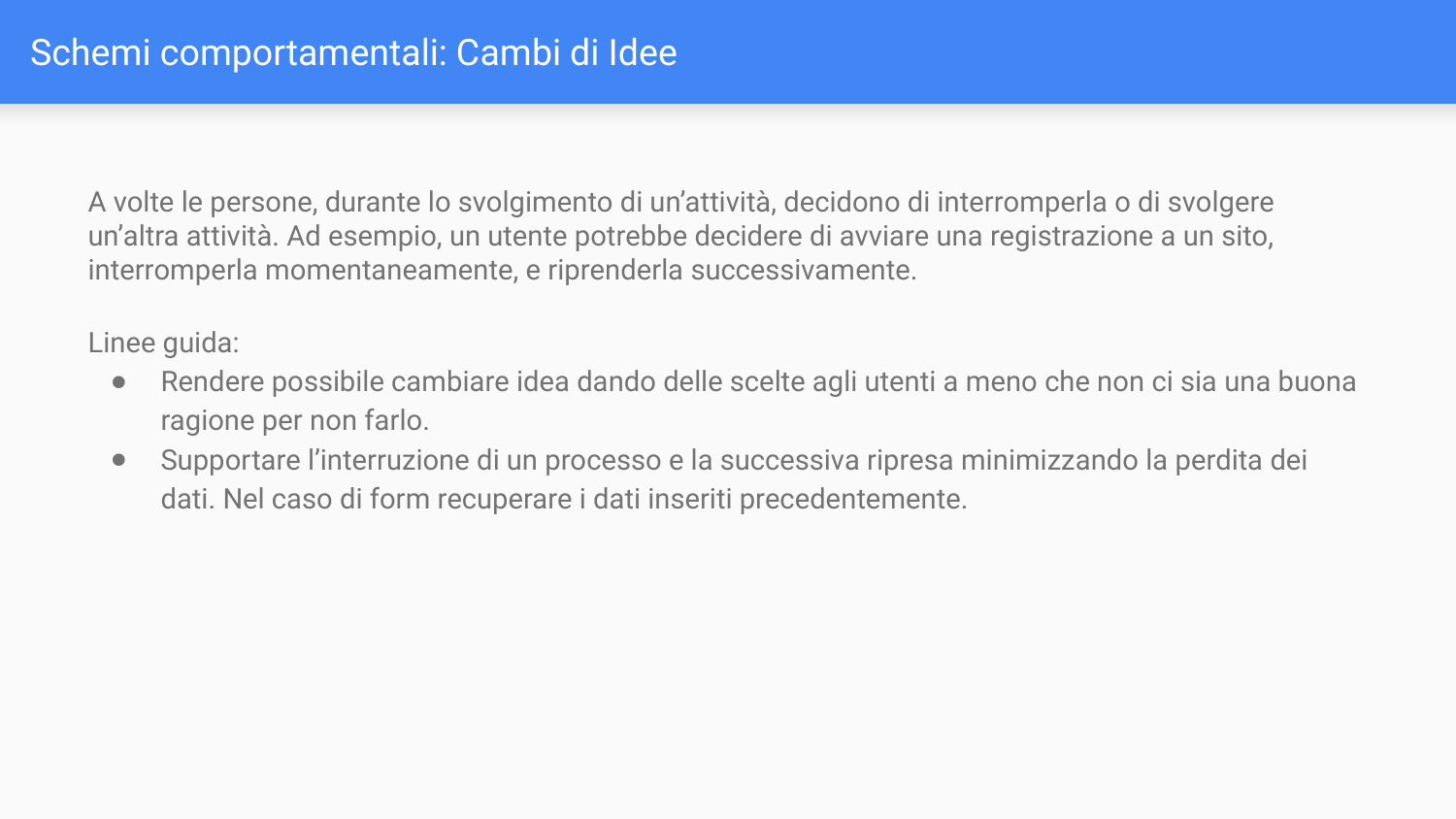

# Schemi comportamentali: Cambi di Idee
A volte le persone, durante lo svolgimento di un’attività, decidono di interromperla o di svolgere un’altra attività. Ad esempio, un utente potrebbe decidere di avviare una registrazione a un sito, interromperla momentaneamente, e riprenderla successivamente.

Linee guida:
Rendere possibile cambiare idea dando delle scelte agli utenti a meno che non ci sia una buona ragione per non farlo.
Supportare l’interruzione di un processo e la successiva ripresa minimizzando la perdita dei dati. Nel caso di form recuperare i dati inseriti precedentemente.